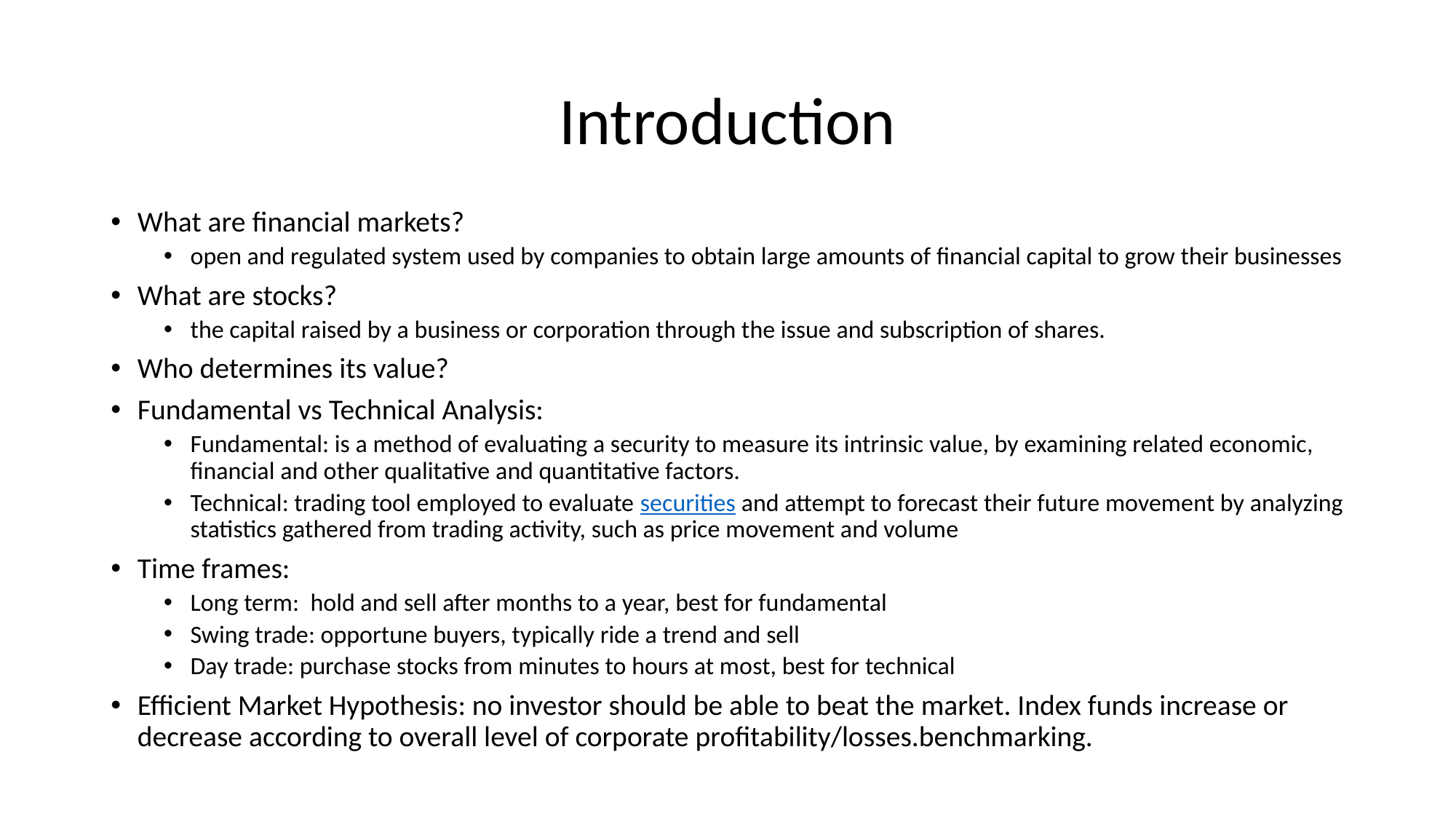

# Introduction
What are financial markets?
open and regulated system used by companies to obtain large amounts of financial capital to grow their businesses
What are stocks?
the capital raised by a business or corporation through the issue and subscription of shares.
Who determines its value?
Fundamental vs Technical Analysis:
Fundamental: is a method of evaluating a security to measure its intrinsic value, by examining related economic, financial and other qualitative and quantitative factors.
Technical: trading tool employed to evaluate securities and attempt to forecast their future movement by analyzing statistics gathered from trading activity, such as price movement and volume
Time frames:
Long term:  hold and sell after months to a year, best for fundamental
Swing trade: opportune buyers, typically ride a trend and sell
Day trade: purchase stocks from minutes to hours at most, best for technical
Efficient Market Hypothesis: no investor should be able to beat the market. Index funds increase or decrease according to overall level of corporate profitability/losses.benchmarking.